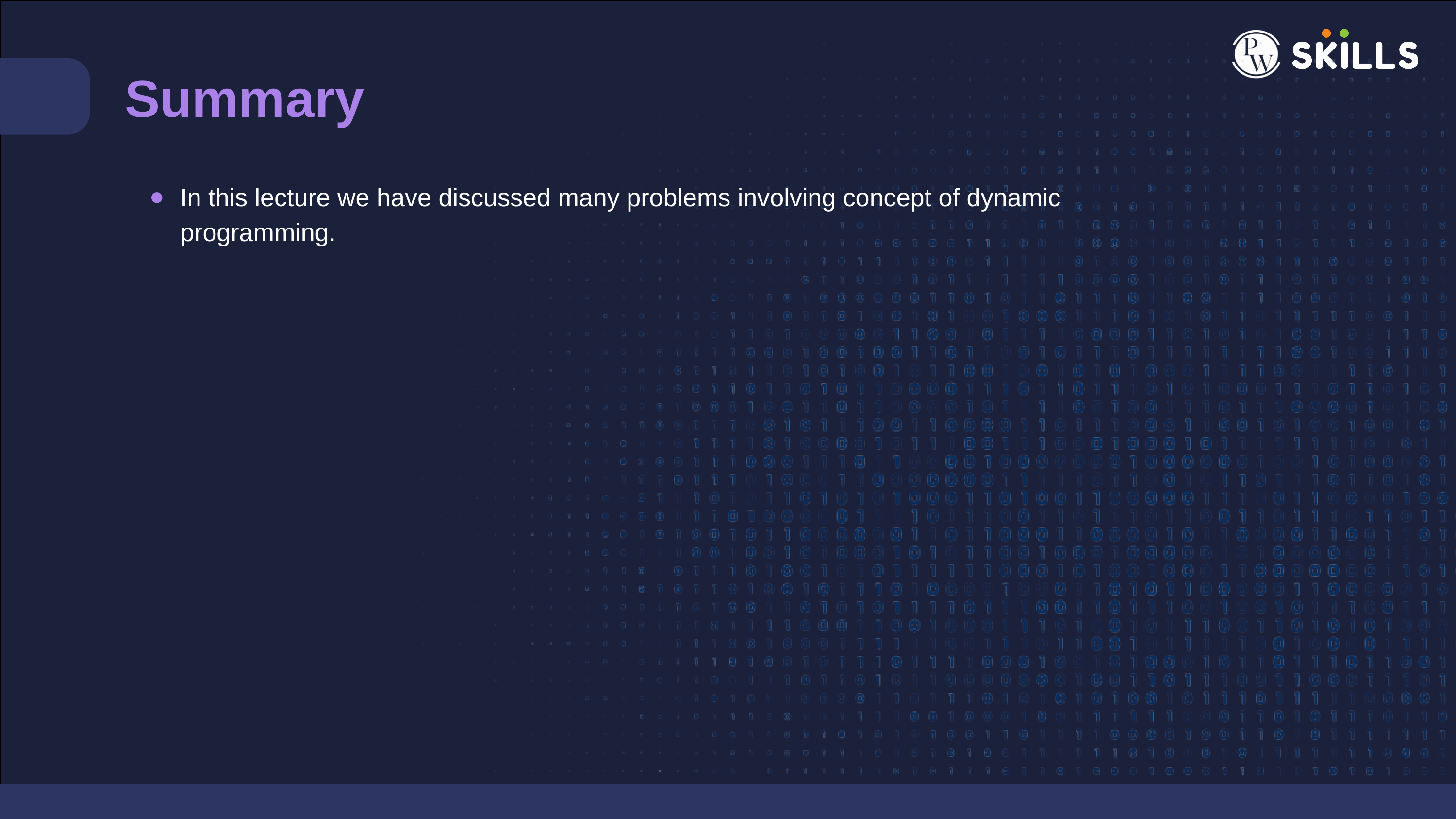

Summary
In this lecture we have discussed many problems involving concept of dynamic programming.